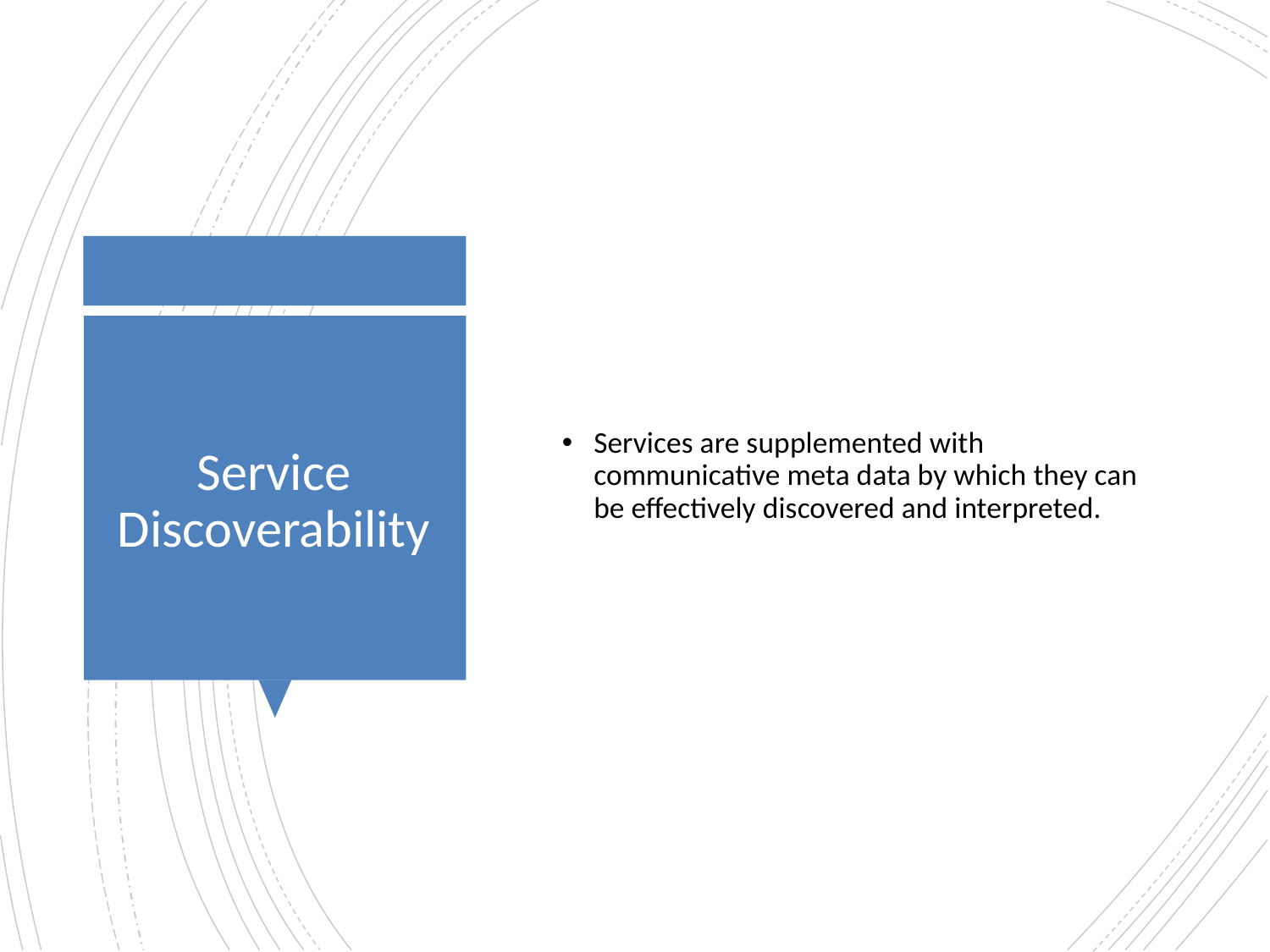

Services are supplemented with communicative meta data by which they can be effectively discovered and interpreted.

Service Discoverability